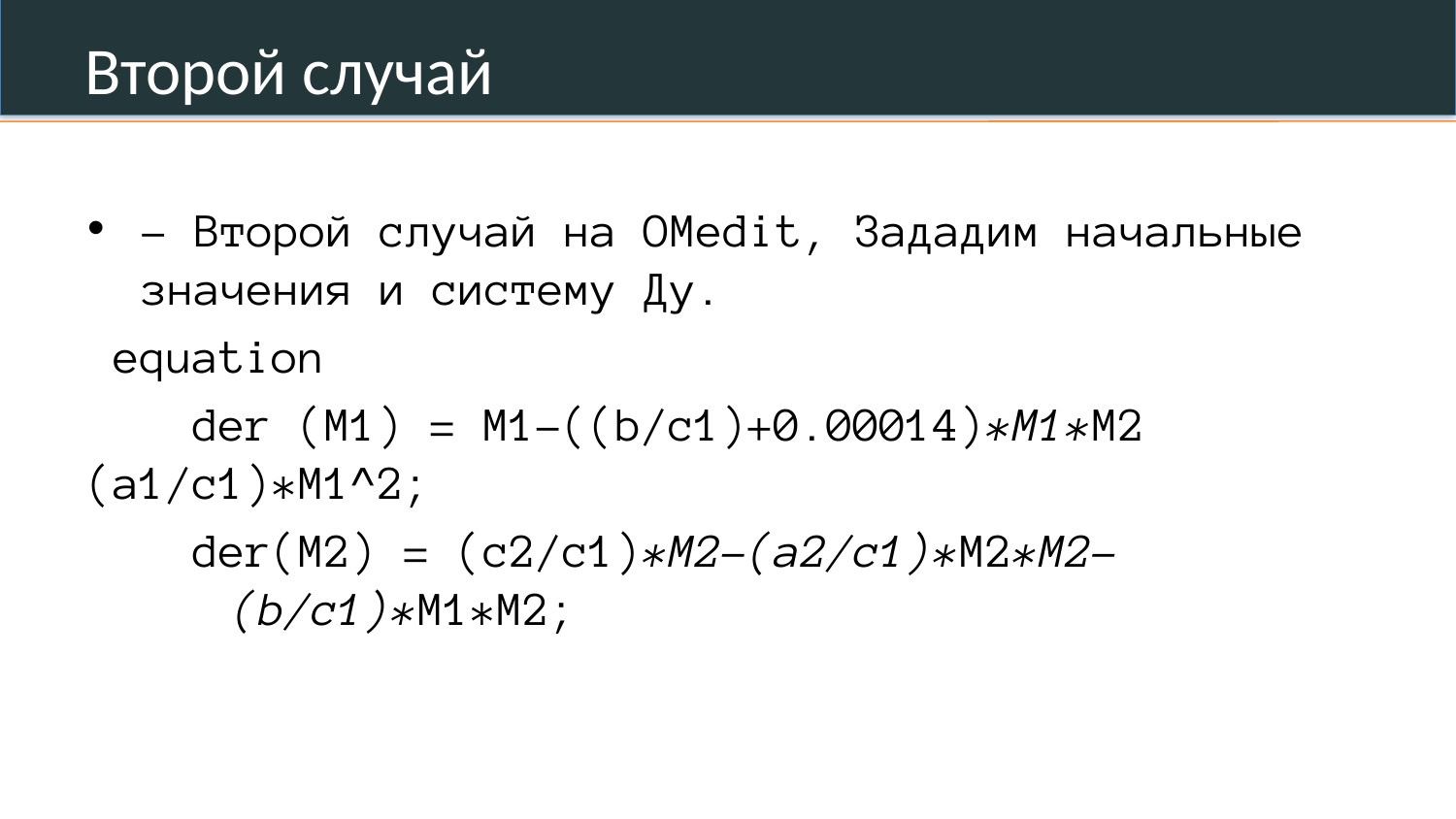

# Второй случай

- Второй случай на OMedit, Зададим начальные значения и систему Ду.
 equation
    der (M1) = M1-((b/c1)+0.00014)*M1*M2	(a1/c1)*M1^2;
    der(M2) = (c2/c1)*M2-(a2/c1)*M2*M2-		(b/c1)*M1*M2;